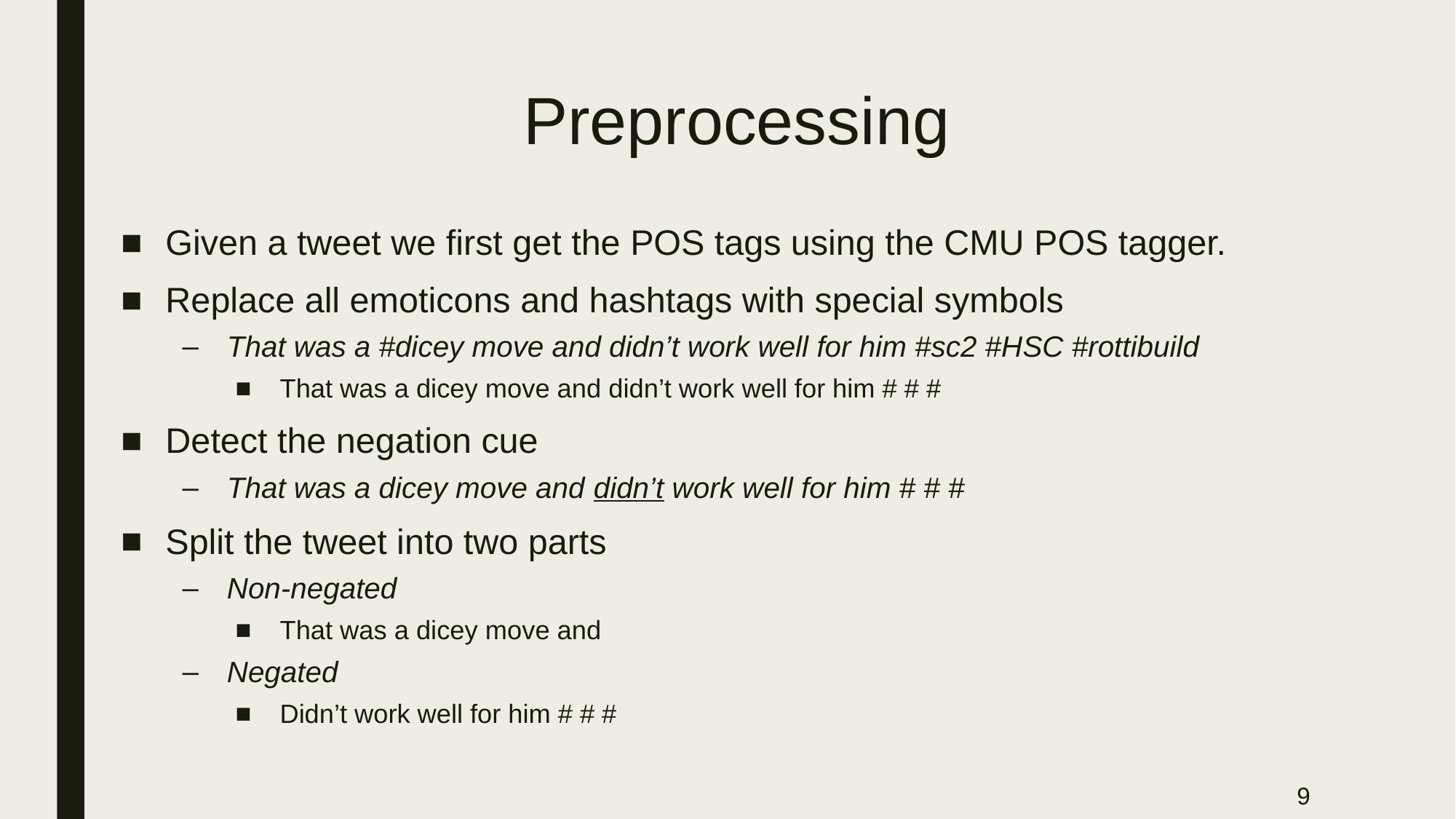

# Preprocessing
Given a tweet we first get the POS tags using the CMU POS tagger.
Replace all emoticons and hashtags with special symbols
That was a #dicey move and didn’t work well for him #sc2 #HSC #rottibuild
That was a dicey move and didn’t work well for him # # #
Detect the negation cue
That was a dicey move and didn’t work well for him # # #
Split the tweet into two parts
Non-negated
That was a dicey move and
Negated
Didn’t work well for him # # #
9